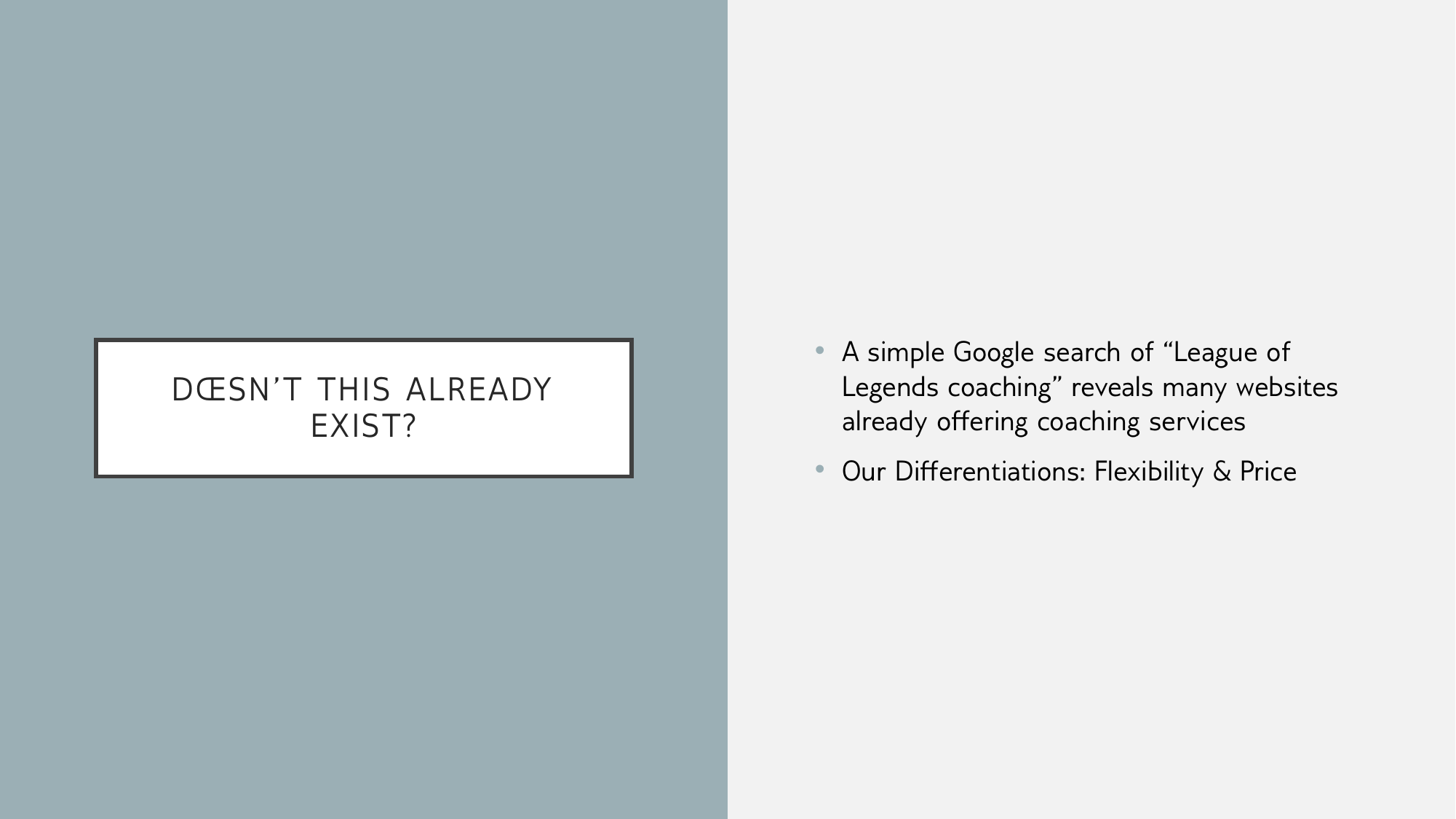

A simple Google search of “League of Legends coaching” reveals many websites already offering coaching services
Our Differentiations: Flexibility & Price
# Doesn’t this already exist?